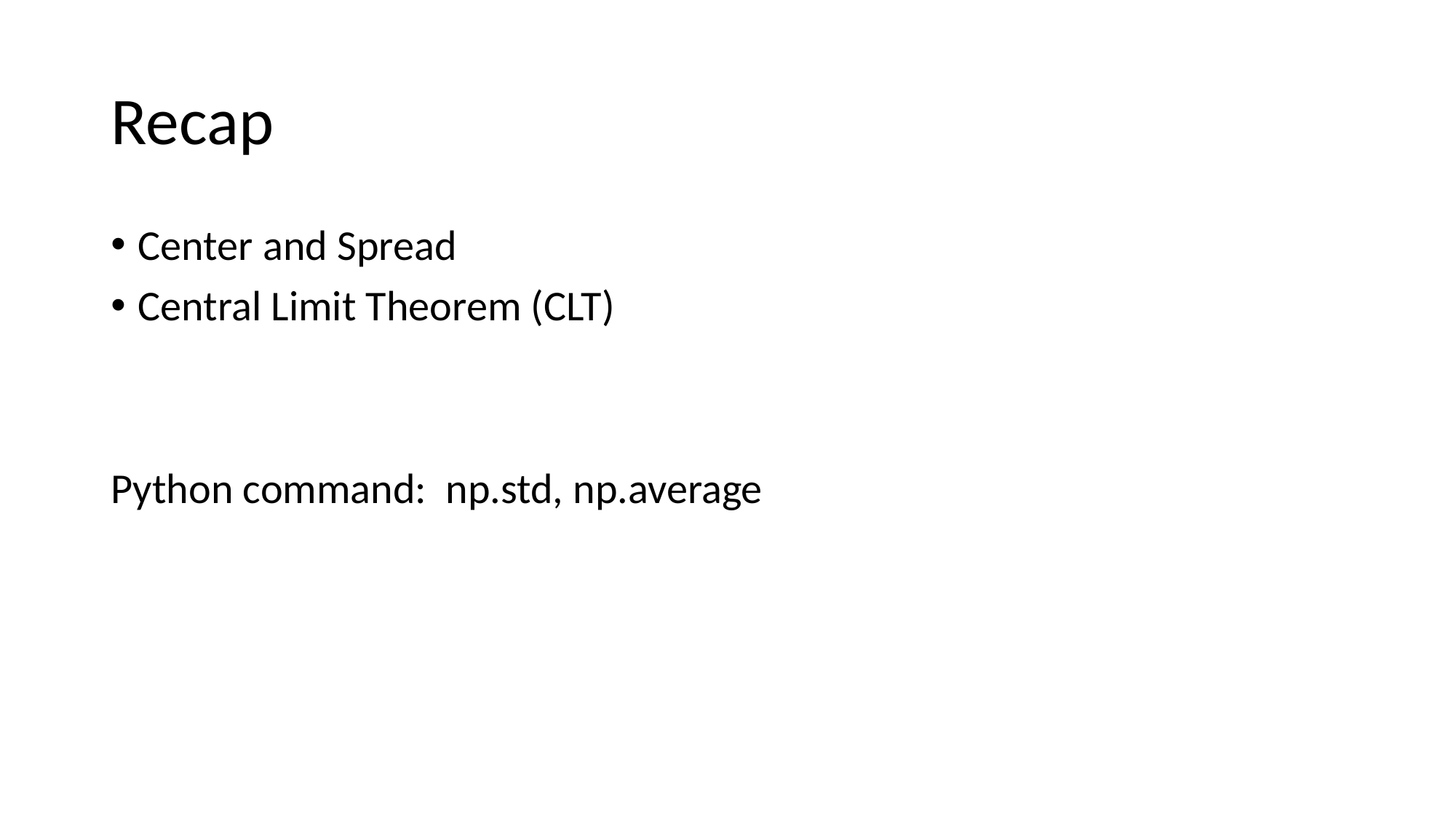

# Recap
Center and Spread
Central Limit Theorem (CLT)

Python command:  np.std, np.average